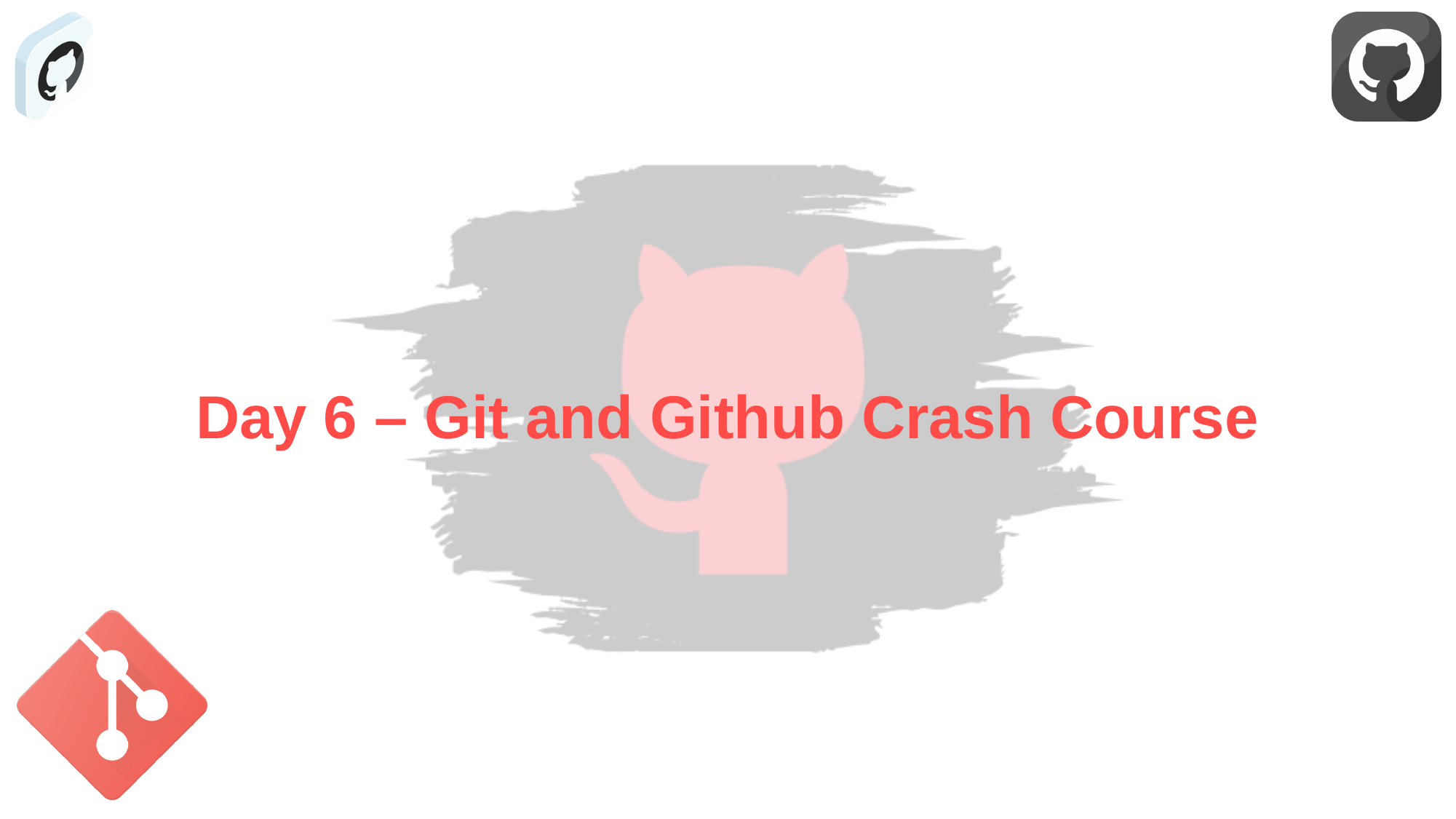

# Day 6 – Git and Github Crash Course